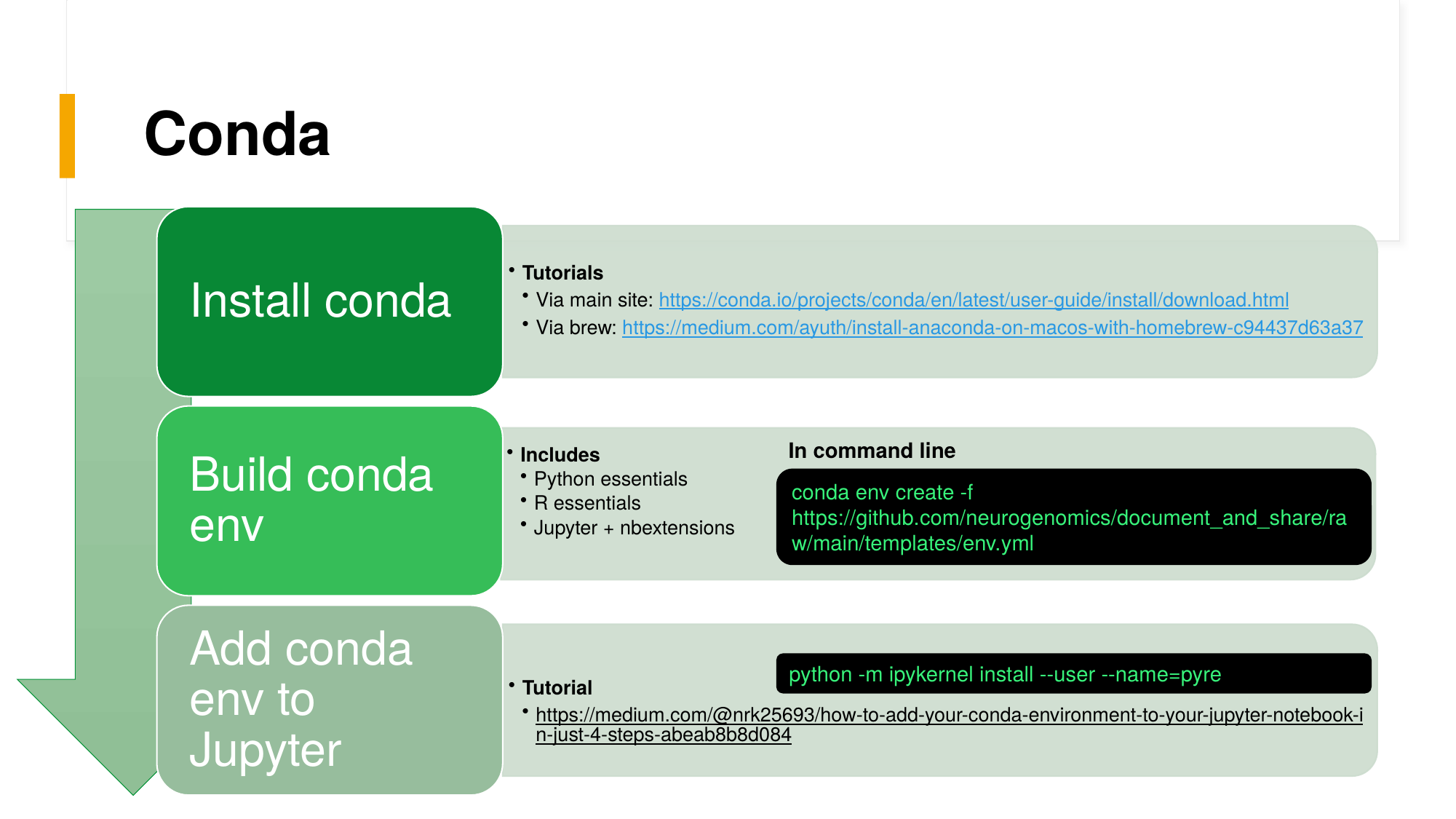

# Conda
Tutorials
Via main site: https://conda.io/projects/conda/en/latest/user-guide/install/download.html
Via brew: https://medium.com/ayuth/install-anaconda-on-macos-with-homebrew-c94437d63a37
Install conda
Includes
Python essentials
R essentials
Jupyter + nbextensions

Build conda env

Tutorial
https://medium.com/@nrk25693/how-to-add-your-conda-environment-to-your-jupyter-notebook-in-just-4-steps-abeab8b8d084
Add conda env to Jupyter

In command line
conda env create -f https://github.com/neurogenomics/document_and_share/raw/main/templates/env.yml
python -m ipykernel install --user --name=pyre